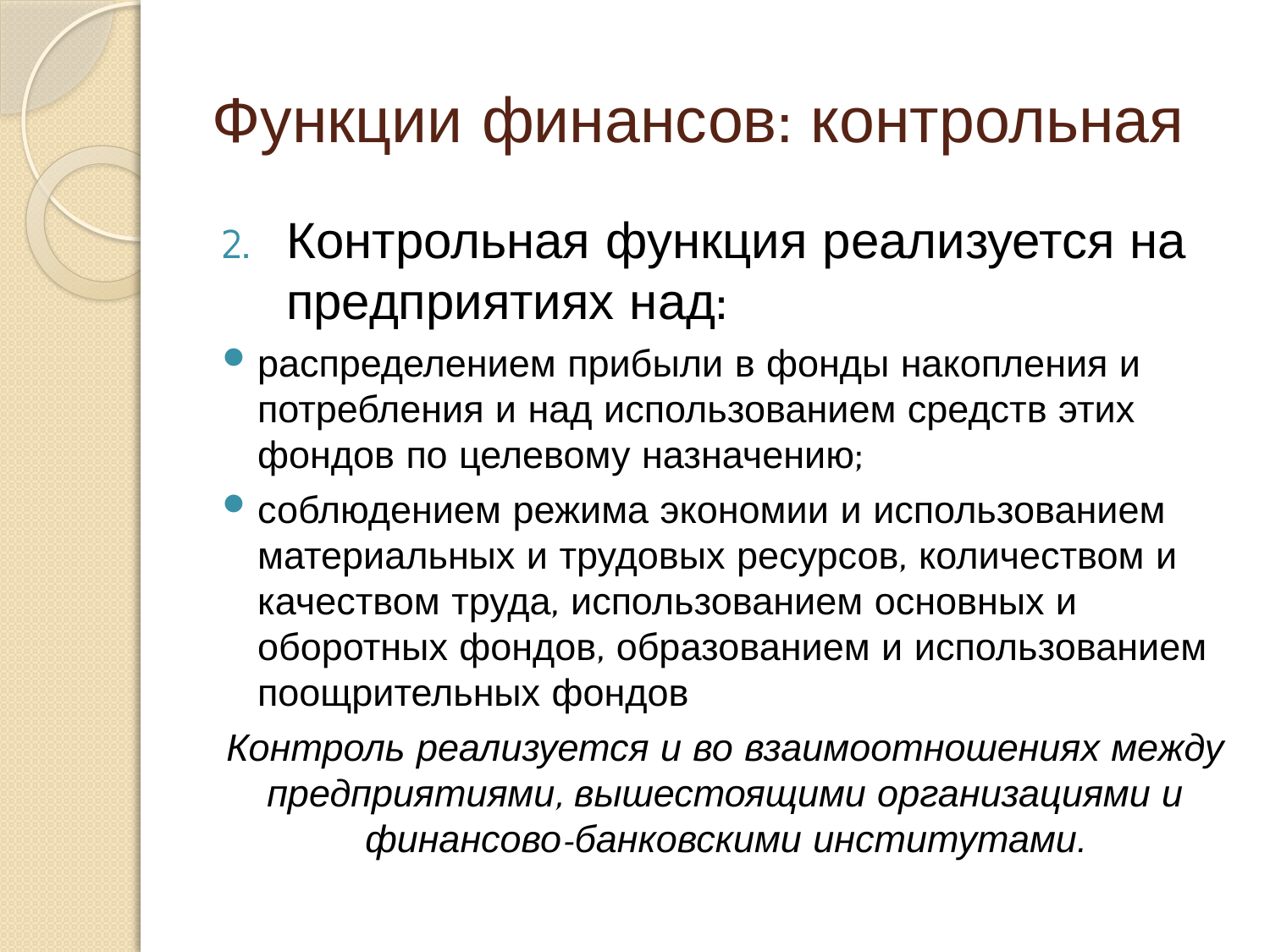

# Функции финансов: контрольная
Контрольная функция реализуется на предприятиях над:
распределением прибыли в фонды накопления и потребления и над использованием средств этих фондов по целевому назначению;
соблюдением режима экономии и использованием материальных и трудовых ресурсов, количеством и качеством труда, использованием основных и оборотных фондов, образованием и использованием поощрительных фондов
Контроль реализуется и во взаимоотношениях между предприятиями, вышестоящими организациями и финансово-банковскими институтами.